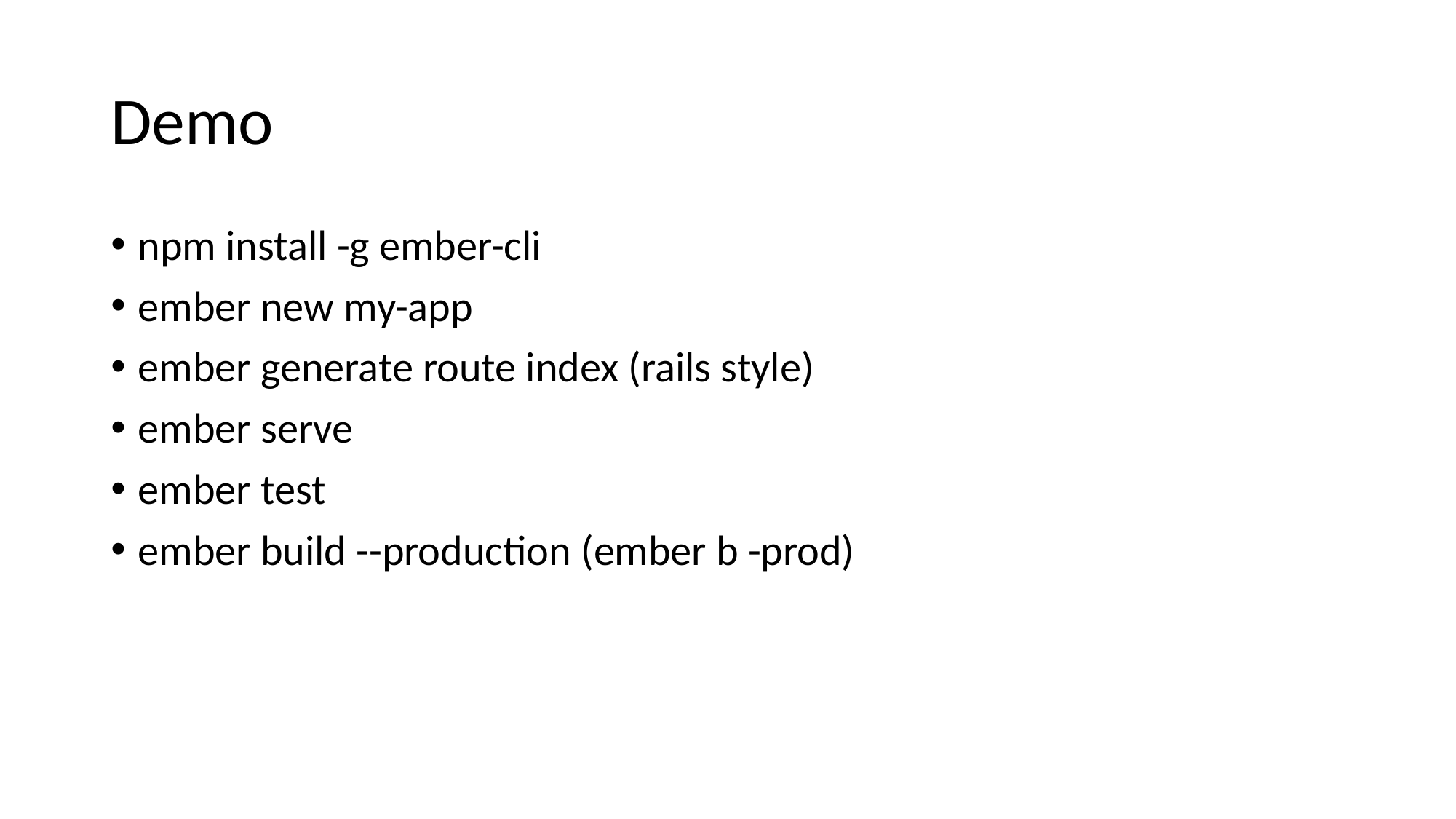

# Demo
npm install -g ember-cli
ember new my-app
ember generate route index (rails style)
ember serve
ember test
ember build --production (ember b -prod)